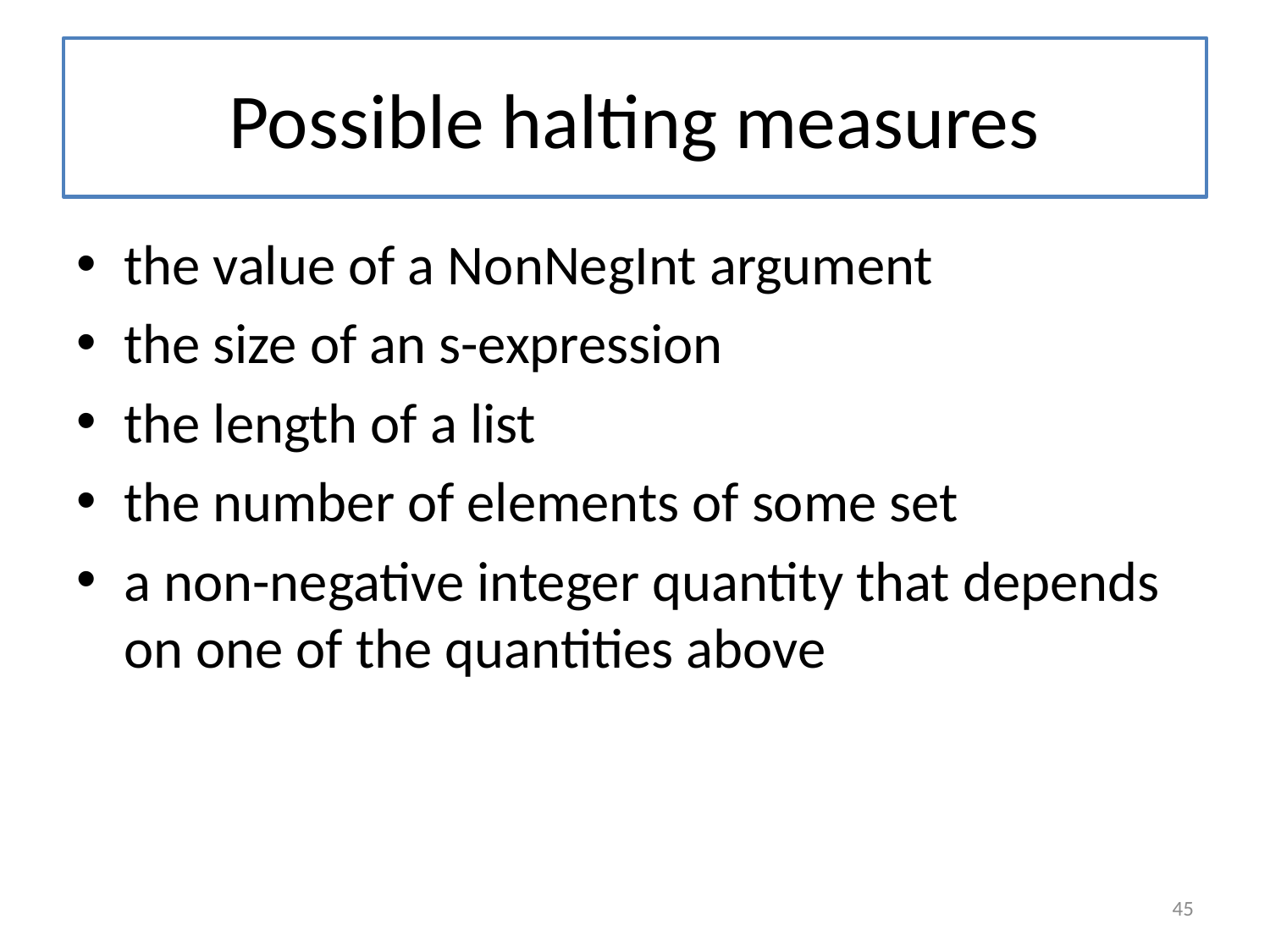

# Possible halting measures
the value of a NonNegInt argument
the size of an s-expression
the length of a list
the number of elements of some set
a non-negative integer quantity that depends on one of the quantities above
45